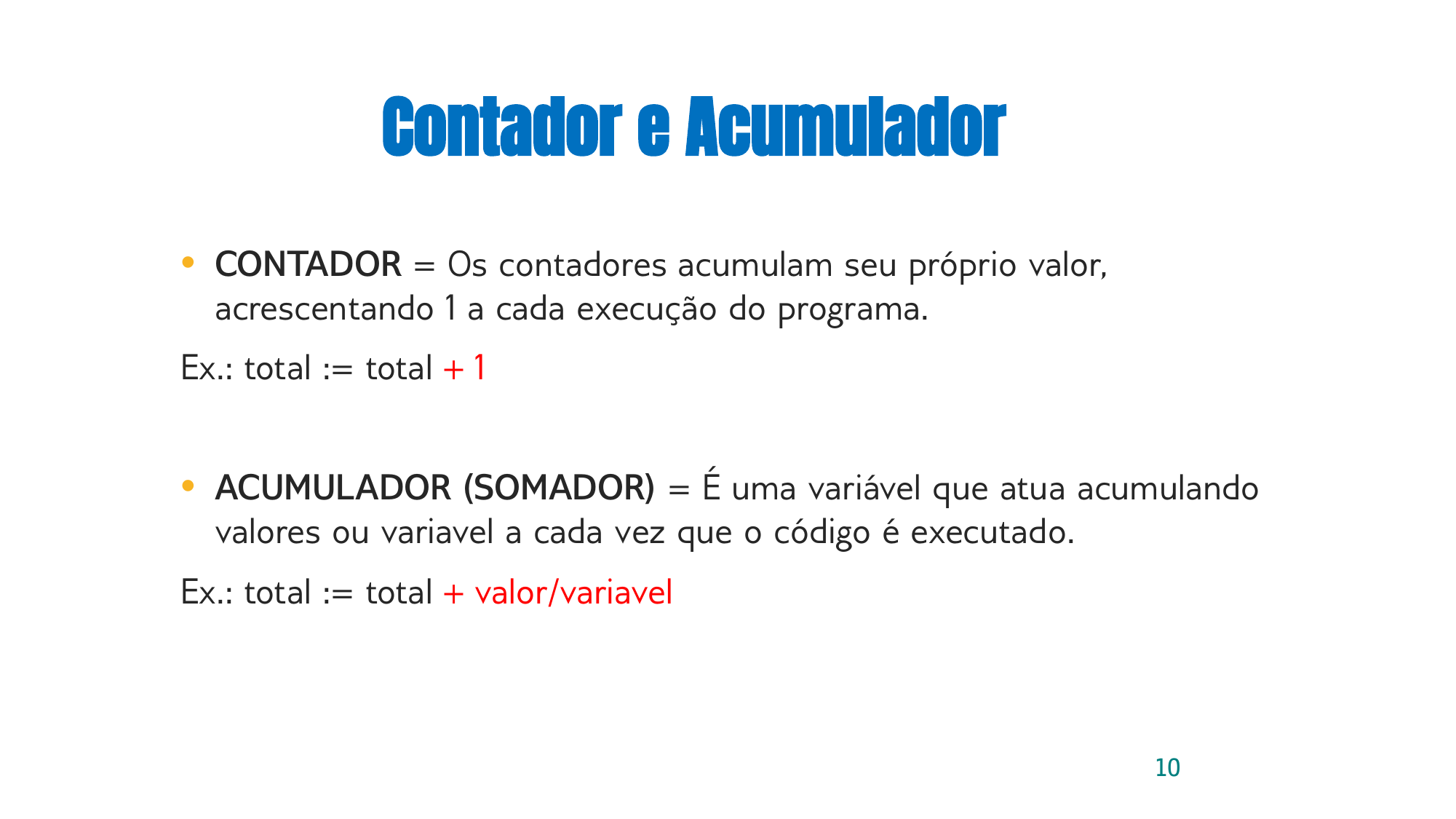

Contador e Acumulador
CONTADOR = Os contadores acumulam seu próprio valor, acrescentando 1 a cada execução do programa.
Ex.: total := total + 1

ACUMULADOR (SOMADOR) = É uma variável que atua acumulando valores ou variavel a cada vez que o código é executado.
Ex.: total := total + valor/variavel

10